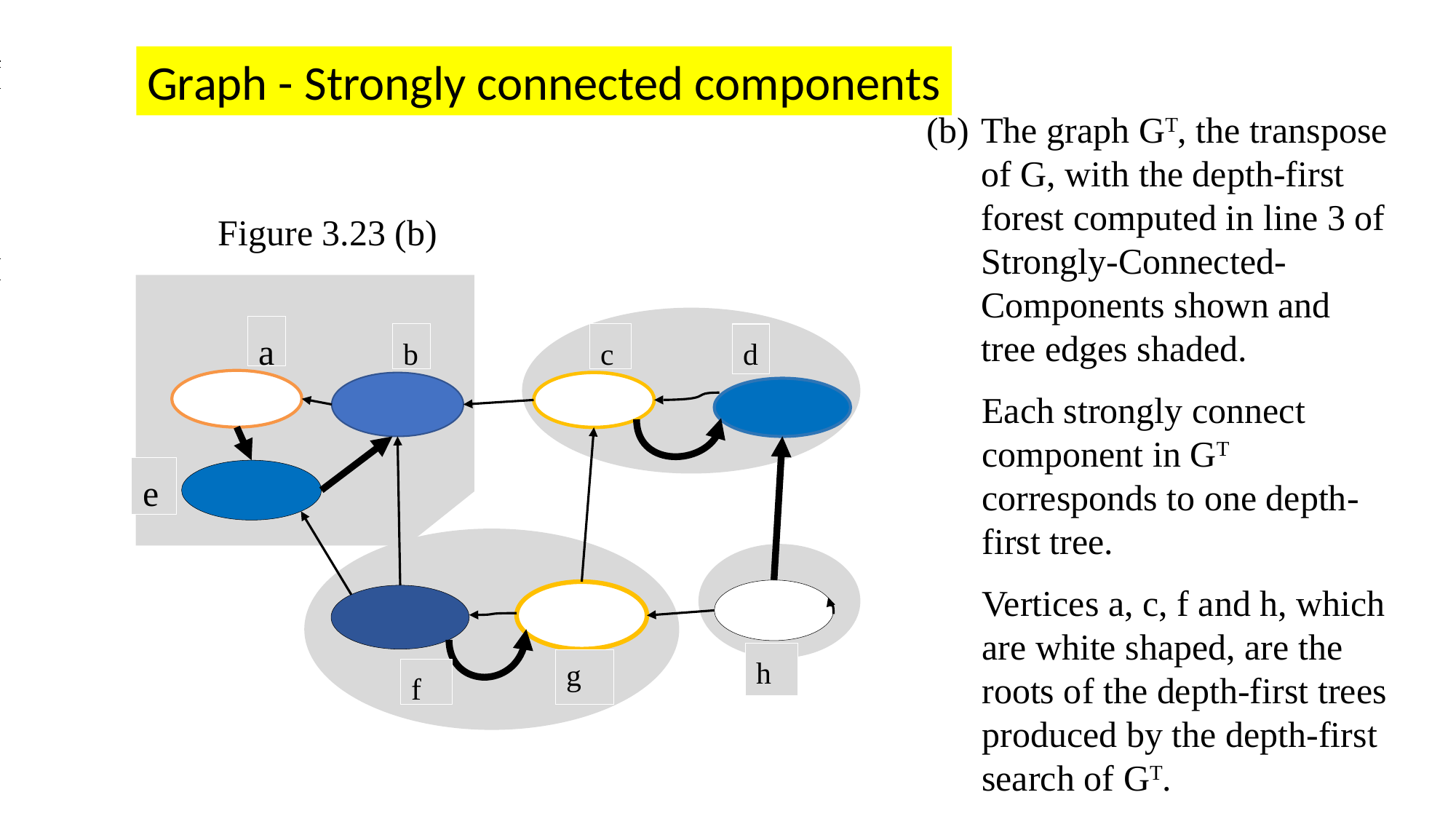

Graph - Strongly connected components

The graph GT, the transpose of G, with the depth-first forest computed in line 3 of Strongly-Connected-Components shown and tree edges shaded.
Each strongly connect component in GT corresponds to one depth-first tree.
Vertices a, c, f and h, which are white shaped, are the roots of the depth-first trees produced by the depth-first search of GT.
Figure 3.23 (b)

a

b
c
d

e

h
g
f